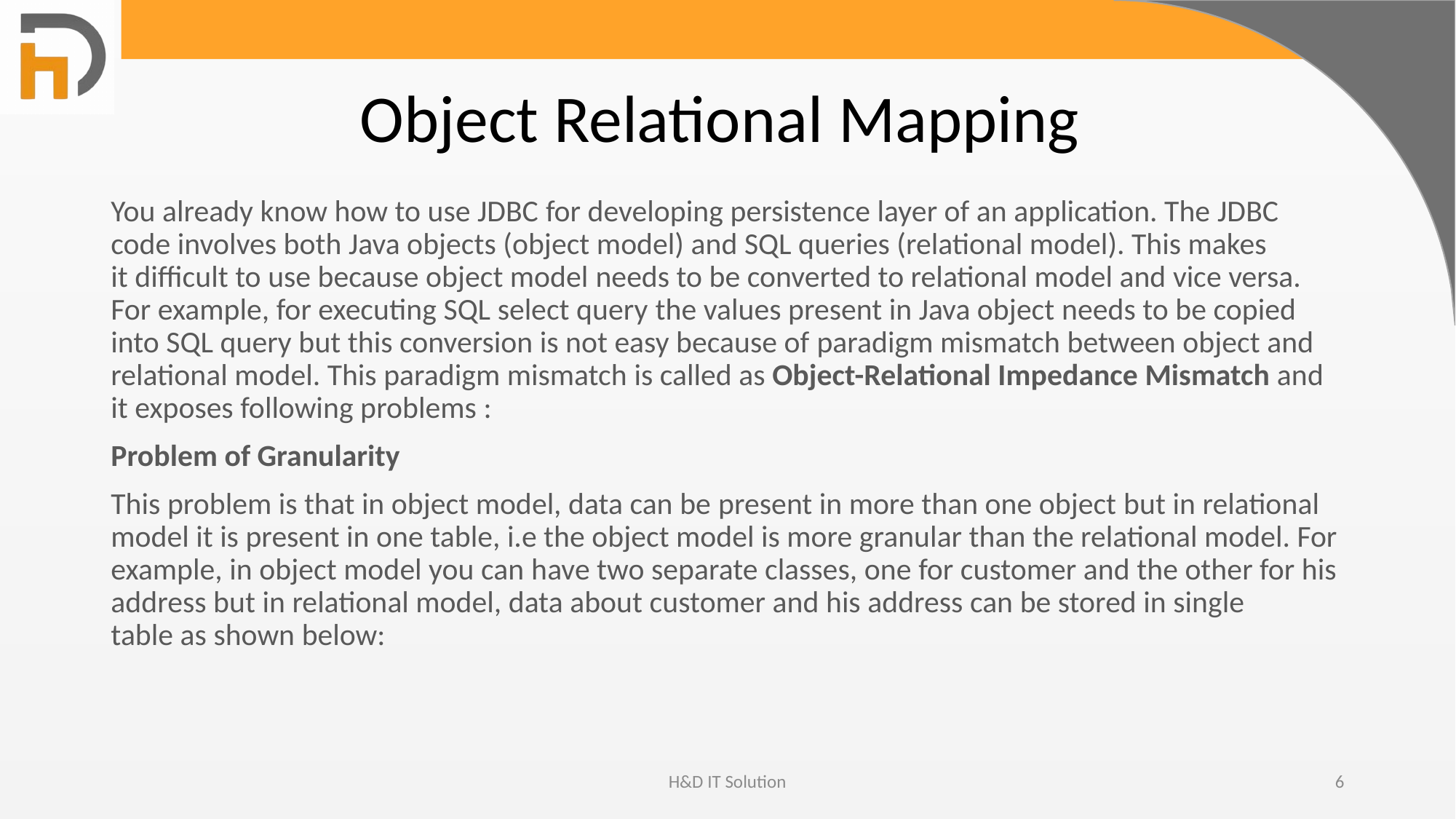

# Object Relational Mapping
You already know how to use JDBC for developing persistence layer of an application. The JDBC code involves both Java objects (object model) and SQL queries (relational model). This makes it difficult to use because object model needs to be converted to relational model and vice versa. For example, for executing SQL select query the values present in Java object needs to be copied into SQL query but this conversion is not easy because of paradigm mismatch between object and relational model. This paradigm mismatch is called as Object-Relational Impedance Mismatch and it exposes following problems :
Problem of Granularity
This problem is that in object model, data can be present in more than one object but in relational model it is present in one table, i.e the object model is more granular than the relational model. For example, in object model you can have two separate classes, one for customer and the other for his address but in relational model, data about customer and his address can be stored in single table as shown below:

H&D IT Solution
6